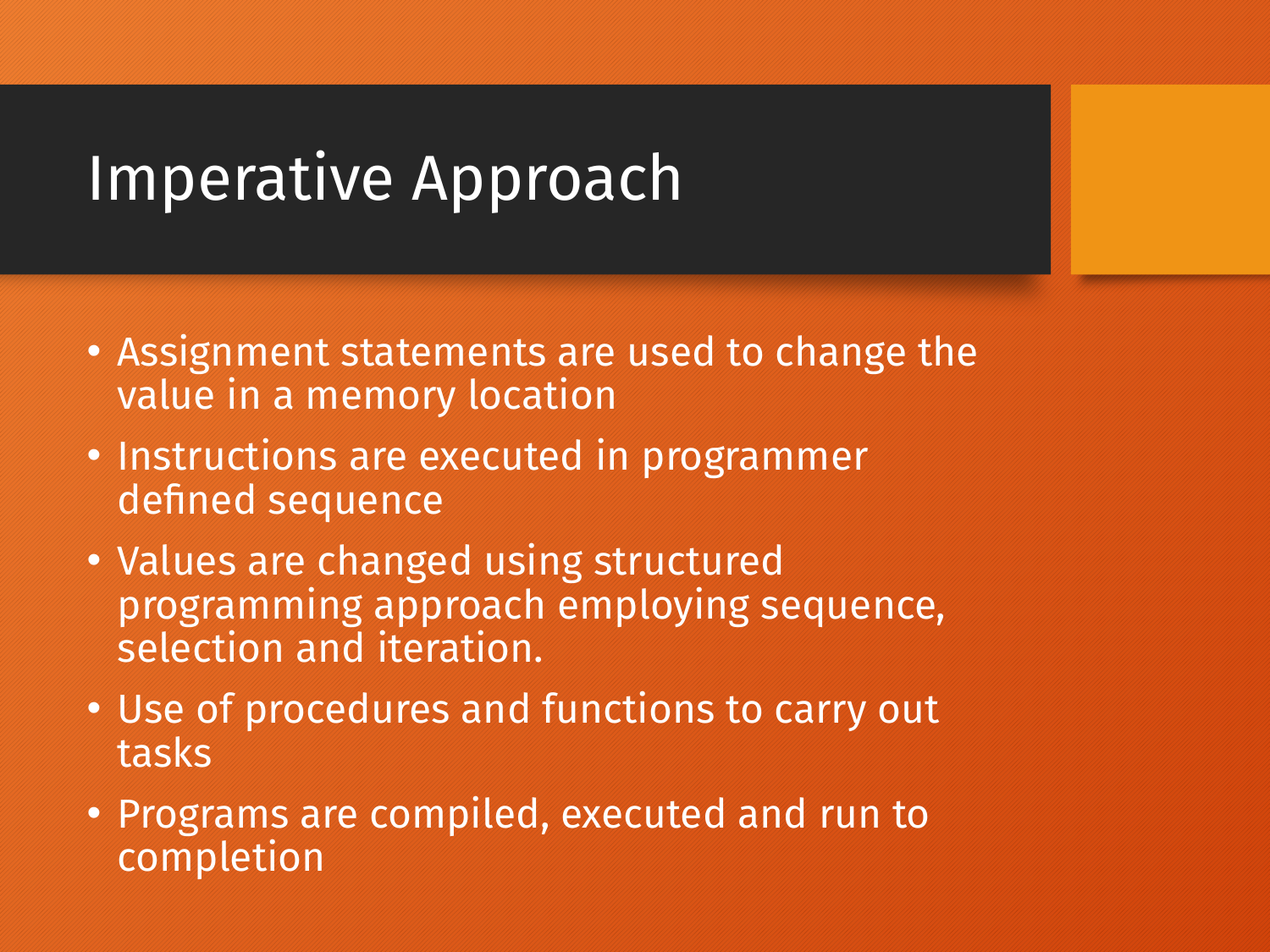

# Imperative Approach
Assignment statements are used to change the value in a memory location
Instructions are executed in programmer defined sequence
Values are changed using structured programming approach employing sequence, selection and iteration.
Use of procedures and functions to carry out tasks
Programs are compiled, executed and run to completion